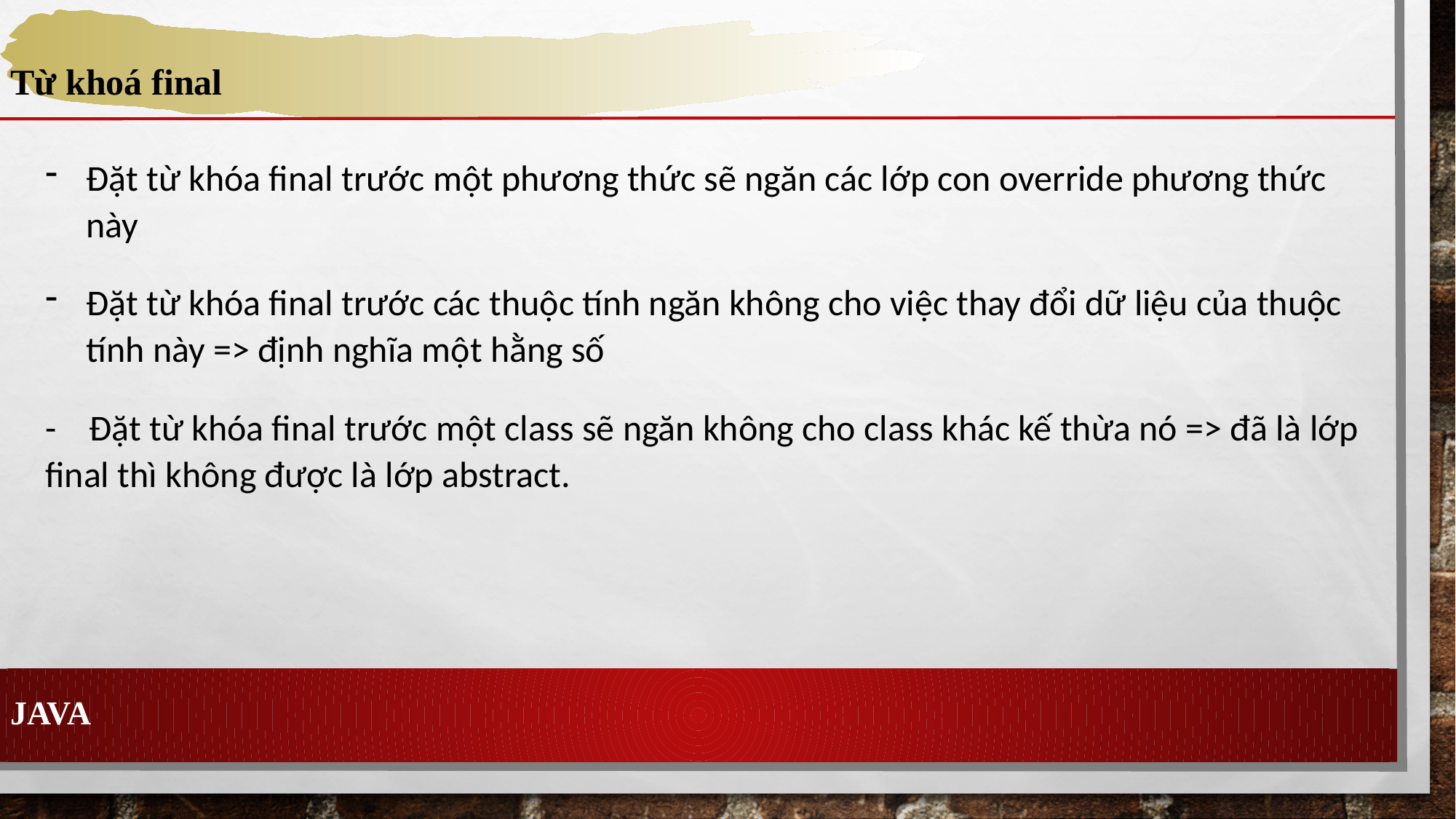

Từ khoá final

Đặt từ khóa final trước một phương thức sẽ ngăn các lớp con override phương thức này

Đặt từ khóa final trước các thuộc tính ngăn không cho việc thay đổi dữ liệu của thuộc tính này => định nghĩa một hằng số

-    Đặt từ khóa final trước một class sẽ ngăn không cho class khác kế thừa nó => đã là lớp final thì không được là lớp abstract.

JAVA